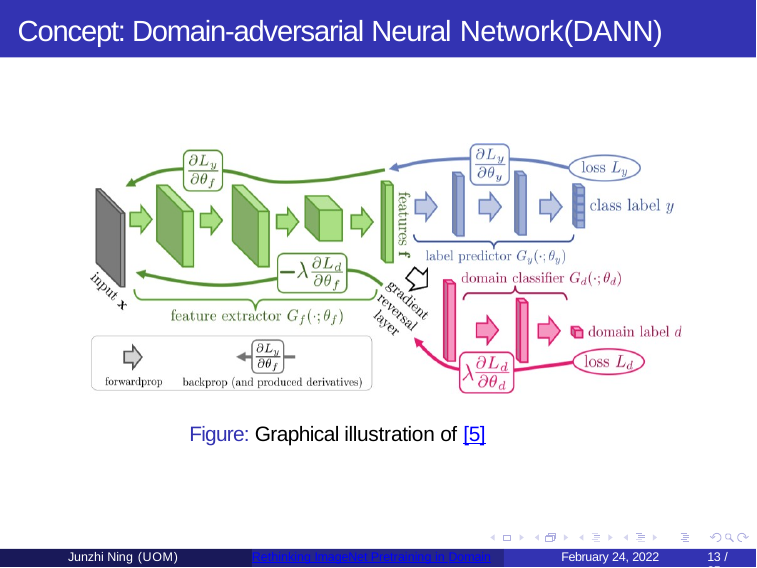

# Concept: Domain-adversarial Neural Network(DANN)

Figure: Graphical illustration of [5]

Junzhi Ning (UOM)
Rethinking ImageNet Pretraining in Domain
February 24, 2022
13 / 35